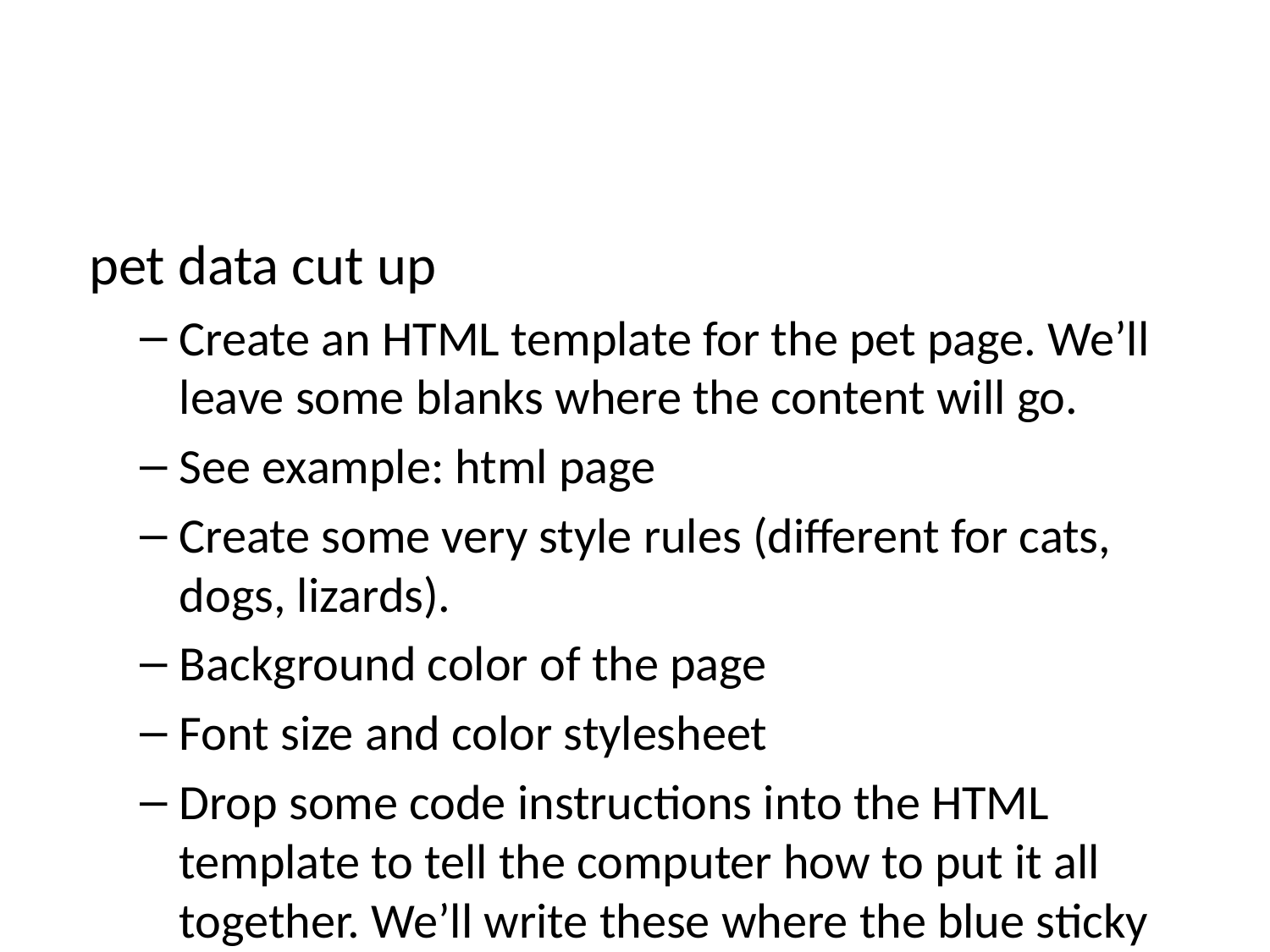

pet data cut up
Create an HTML template for the pet page. We’ll leave some blanks where the content will go.
See example: html page
Create some very style rules (different for cats, dogs, lizards).
Background color of the page
Font size and color stylesheet
Drop some code instructions into the HTML template to tell the computer how to put it all together. We’ll write these where the blue sticky notes are, where we want our data to go. It’s a bit like fill-in-the blank, or mad libs! html with codeboxes
If we were developers working on this web site on a computer, we’d do write this in programming language, but here we’ll just write basic instructions, called “pseudo-code.” It’s not the actual wording we’d need for an actual programming language, but it expresses the intent of the instructions.
What are the instructions? Let’s write another algorithm. This can be whatever we want in terms of what content to add where, but here’s an example:
Access the desired pet record
Put the Pet Name or Pet Number in the title
Assign the correct style sheet
Put the pet name in the heading
Put the image name in the img tag
Put the traits in the final paragraph
Write the instructions you came up with on the sticky notes add instructions
Now, be the code!
Have a learner try assembling the page by following the sticky note instructions– this is what the code does! fill in the content
When a client’s browser requests this page for a particular pet (say, Pet #2) the server-side code will pull together the info from the database, assign the correct stylesheet, and send it all along to your browser. It makes the page on the fly! So a page for each pet doesn’t exist in a static way, but is made on-demand.
This is what happens behind the scenes in any of the content management systems/ web builder platforms, like Wordpress or SquareSpace or Wix.
As a user, you’d mostly be typing content into an interface, and selecting a template, and pressing a “publish” button. The code on the server side and in the browser does the rest! And now YOU know how that works!